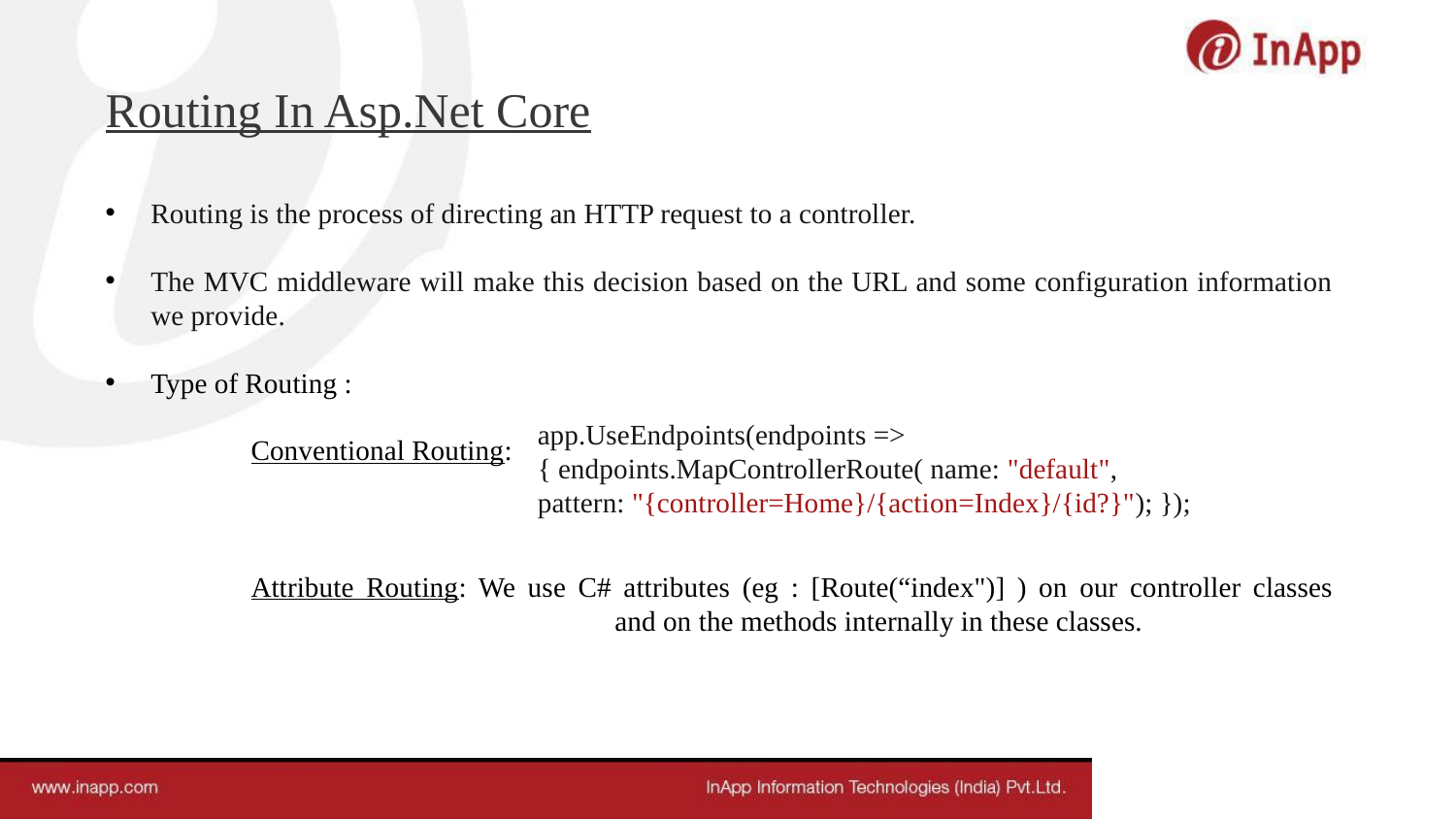

Routing In Asp.Net Core

Routing is the process of directing an HTTP request to a controller.

The MVC middleware will make this decision based on the URL and some configuration information we provide.

Type of Routing :

	Conventional Routing:

	Attribute Routing: We use C# attributes (eg : [Route(“index")] ) on our controller classes 		                               and on the methods internally in these classes.
app.UseEndpoints(endpoints => { endpoints.MapControllerRoute( name: "default",
pattern: "{controller=Home}/{action=Index}/{id?}"); });